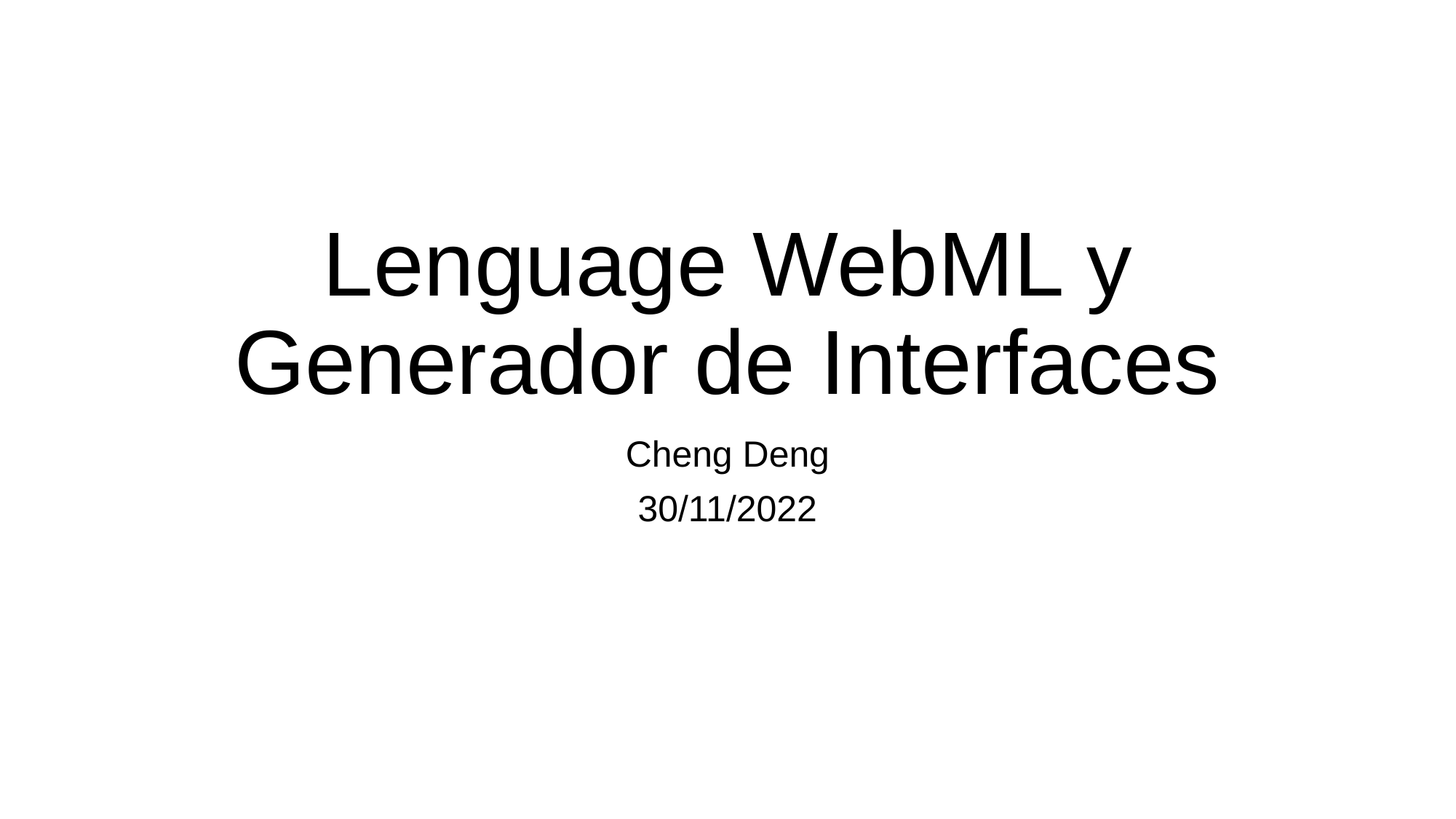

# Lenguage WebML y Generador de Interfaces
Cheng Deng
30/11/2022